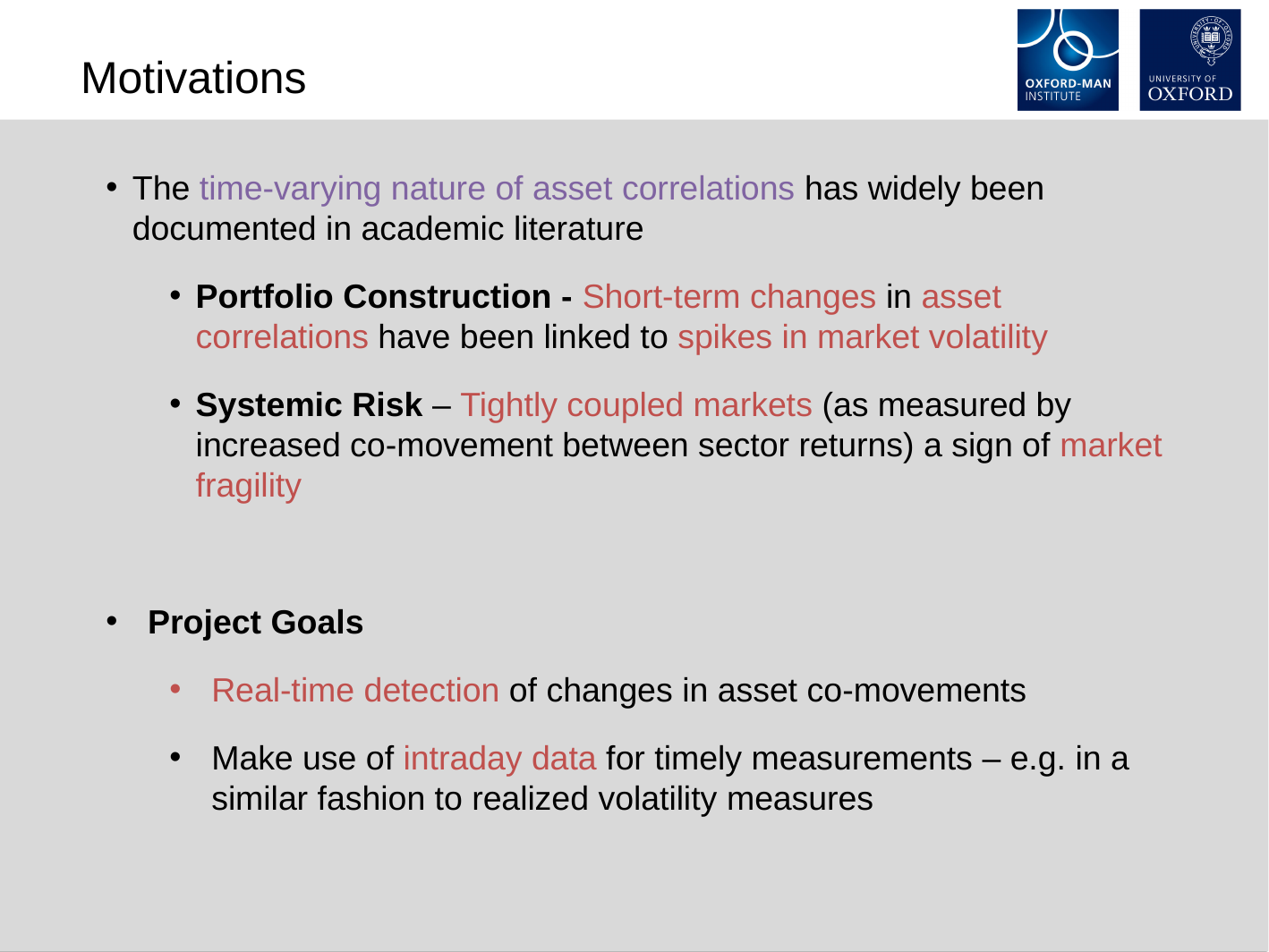

Motivations
The time-varying nature of asset correlations has widely been documented in academic literature
Portfolio Construction - Short-term changes in asset correlations have been linked to spikes in market volatility
Systemic Risk – Tightly coupled markets (as measured by increased co-movement between sector returns) a sign of market fragility

Project Goals
Real-time detection of changes in asset co-movements
Make use of intraday data for timely measurements – e.g. in a similar fashion to realized volatility measures